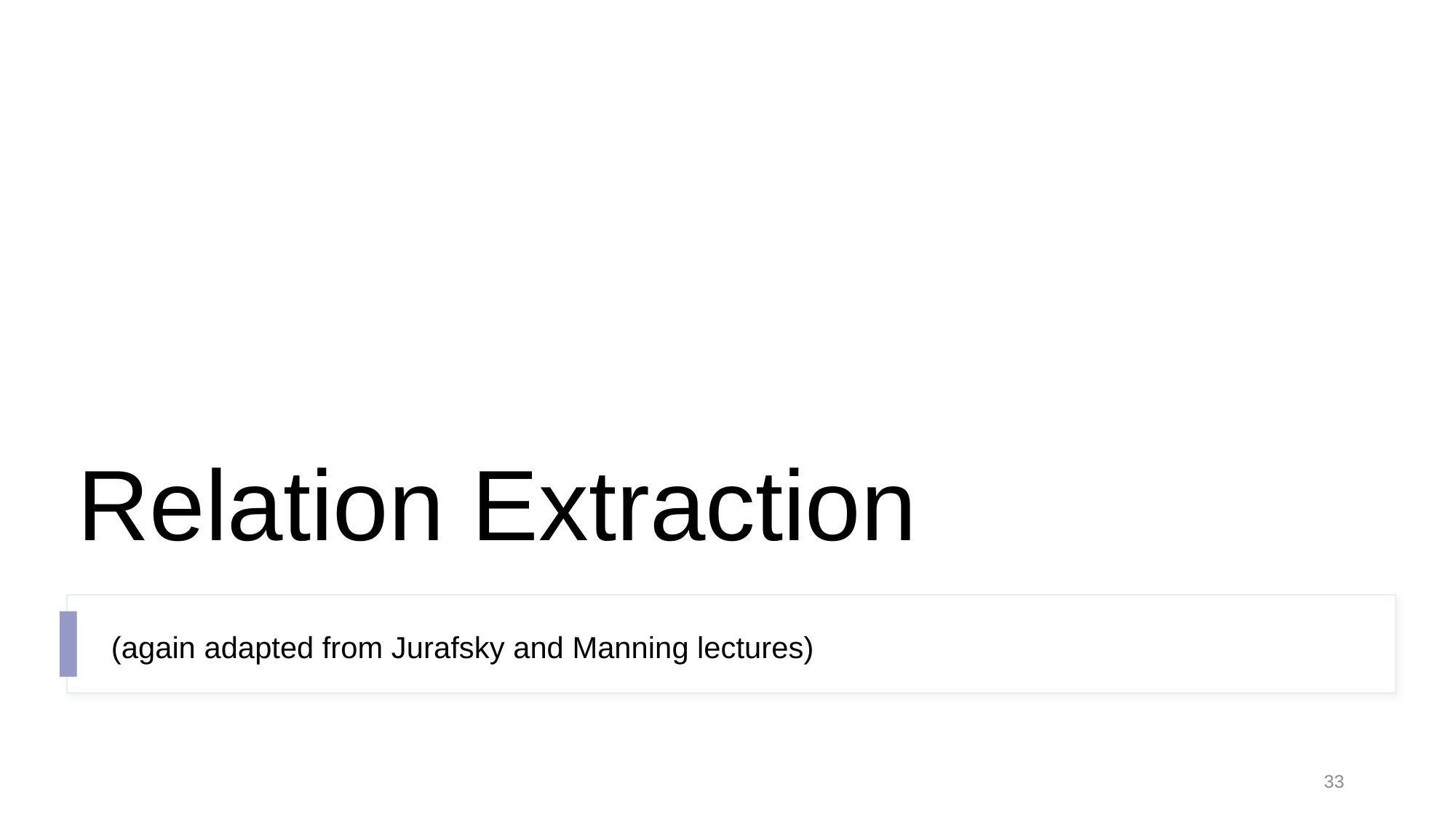

# Relation Extraction
(again adapted from Jurafsky and Manning lectures)
33